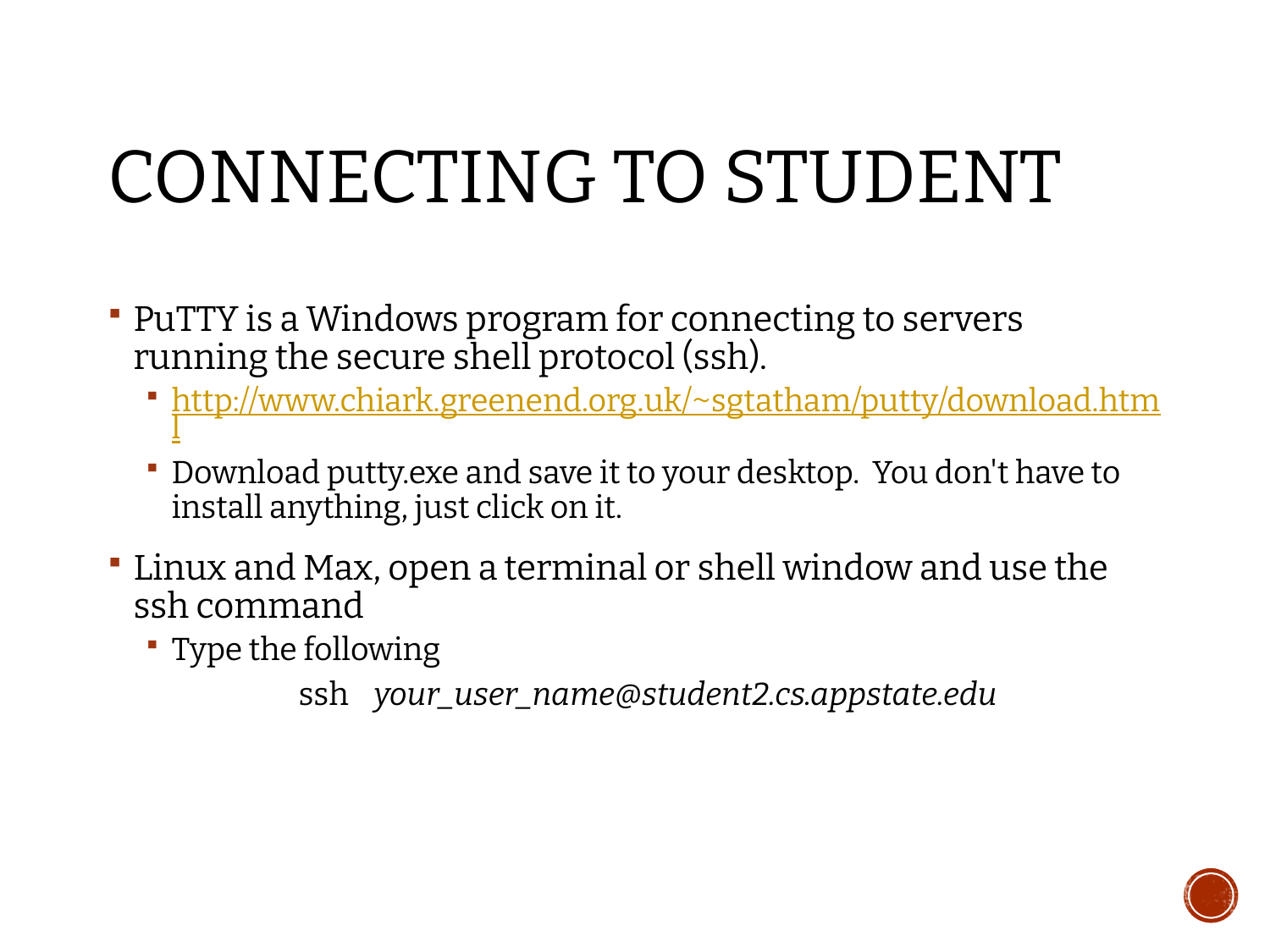

# Connecting to student
PuTTY is a Windows program for connecting to servers running the secure shell protocol (ssh).
http://www.chiark.greenend.org.uk/~sgtatham/putty/download.html
Download putty.exe and save it to your desktop.  You don't have to install anything, just click on it.
Linux and Max, open a terminal or shell window and use the ssh command
Type the following
	ssh    your_user_name@student2.cs.appstate.edu